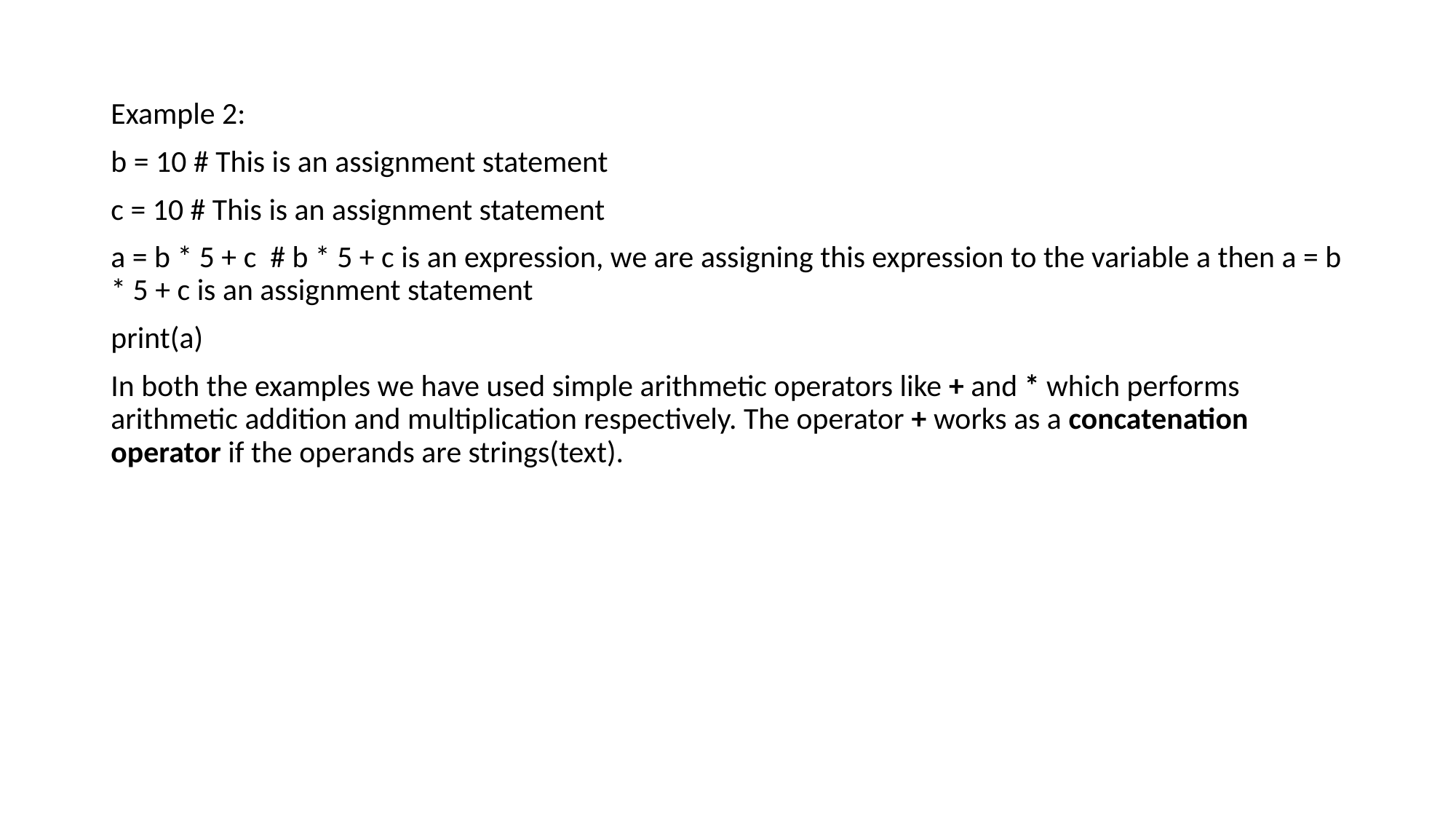

Example 2:
b = 10 # This is an assignment statement
c = 10 # This is an assignment statement
a = b * 5 + c  # b * 5 + c is an expression, we are assigning this expression to the variable a then a = b * 5 + c is an assignment statement
print(a)
In both the examples we have used simple arithmetic operators like + and * which performs arithmetic addition and multiplication respectively. The operator + works as a concatenation operator if the operands are strings(text).